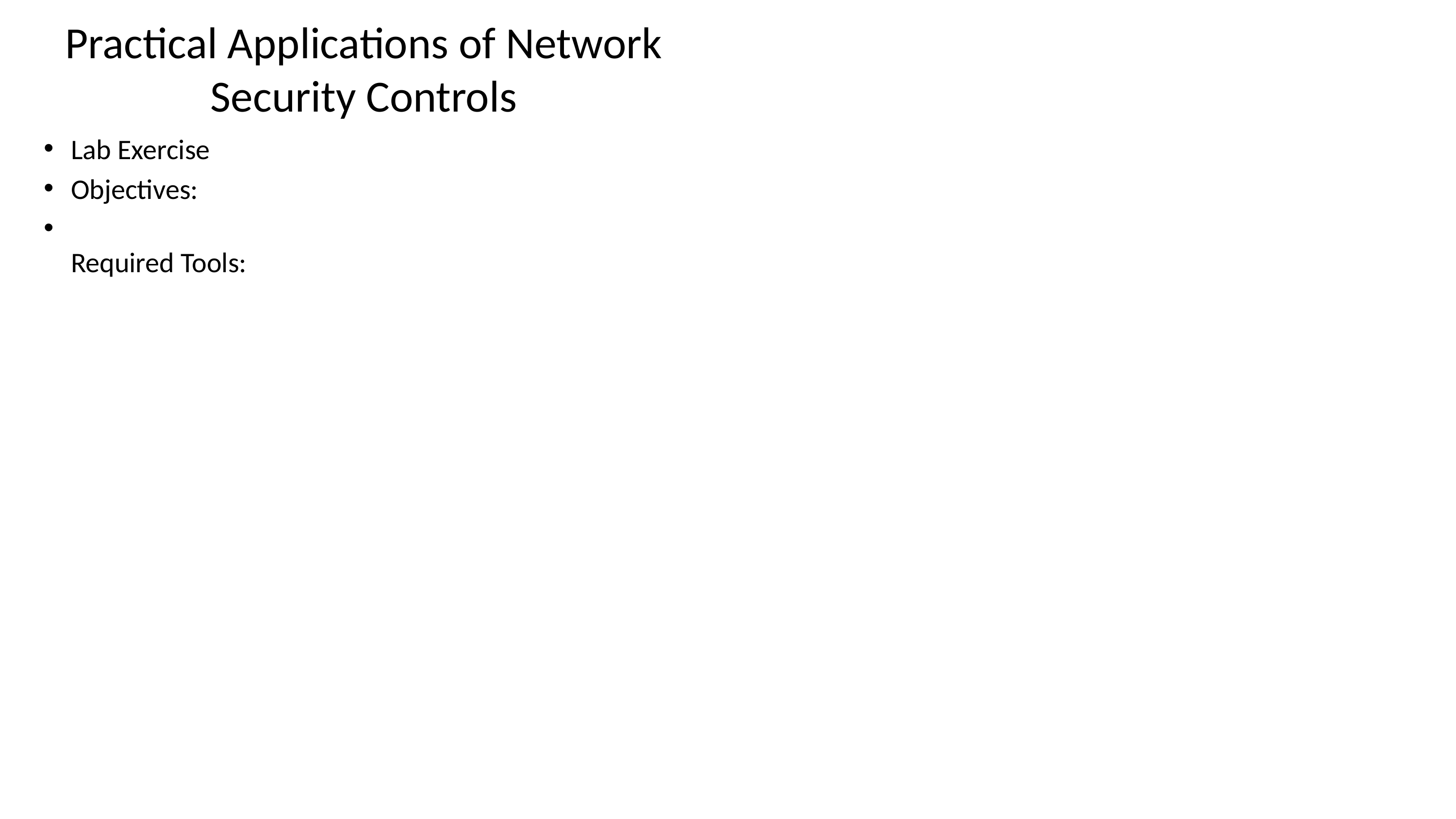

# Practical Applications of Network Security Controls
Lab Exercise
Objectives:
Required Tools: